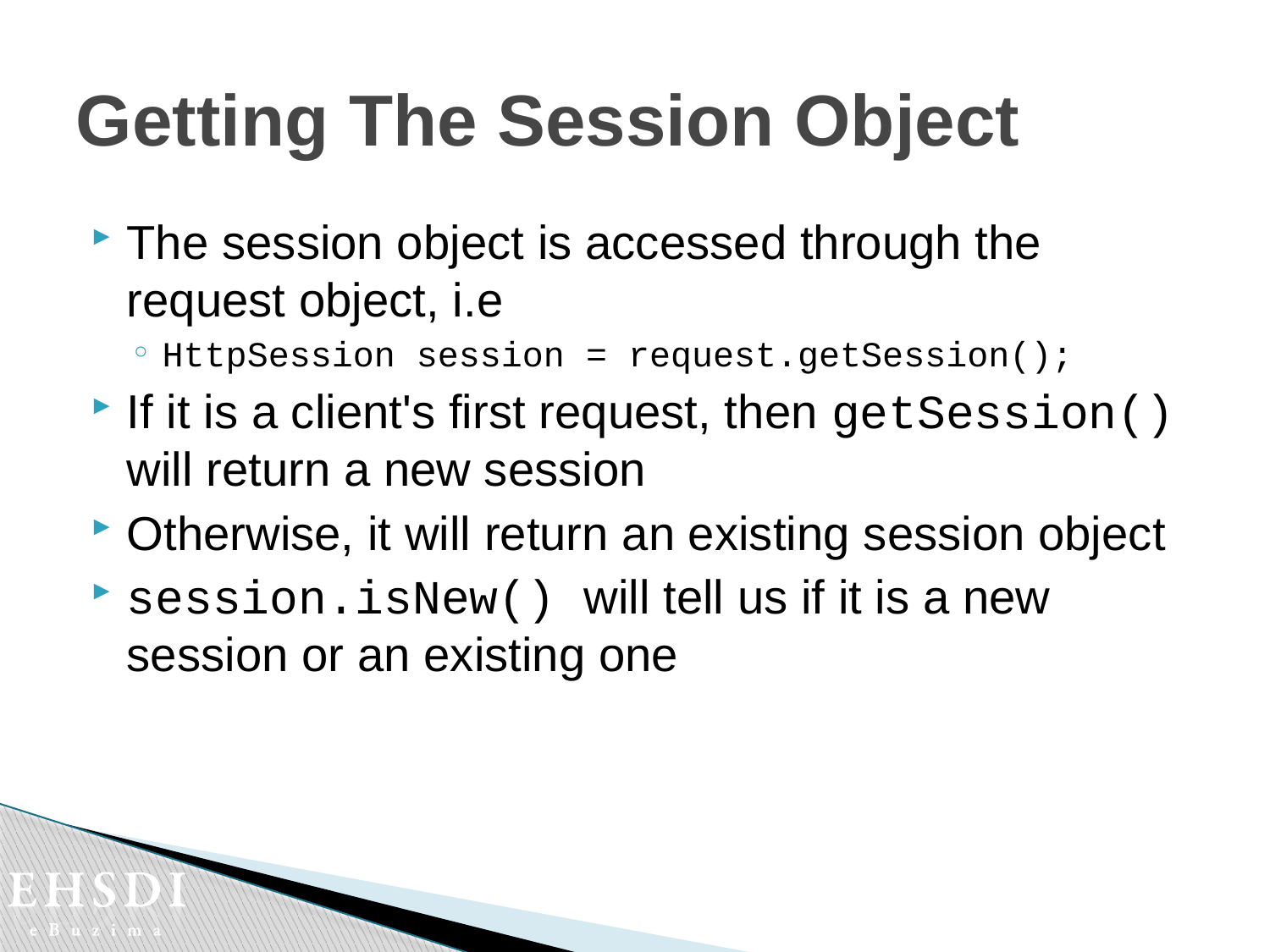

# Getting The Session Object
The session object is accessed through the request object, i.e
HttpSession session = request.getSession();
If it is a client's first request, then getSession() will return a new session
Otherwise, it will return an existing session object
session.isNew() will tell us if it is a new session or an existing one